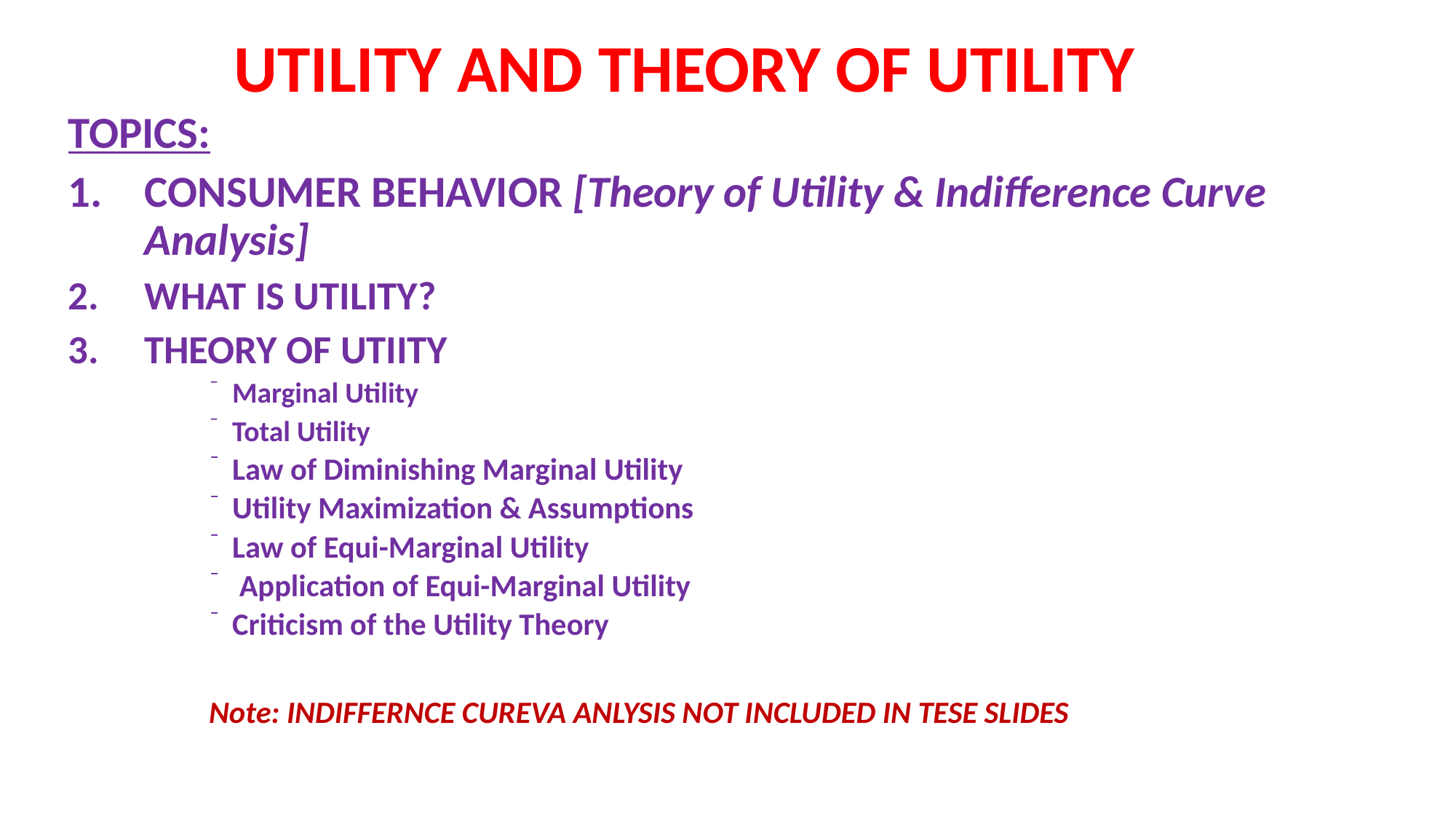

# UTILITY AND THEORY OF UTILITY
TOPICS:
CONSUMER BEHAVIOR [Theory of Utility & Indifference Curve Analysis]
WHAT IS UTILITY?
THEORY OF UTIITY
Marginal Utility
Total Utility
Law of Diminishing Marginal Utility
Utility Maximization & Assumptions
Law of Equi-Marginal Utility
 Application of Equi-Marginal Utility
Criticism of the Utility Theory

Note: INDIFFERNCE CUREVA ANLYSIS NOT INCLUDED IN TESE SLIDES